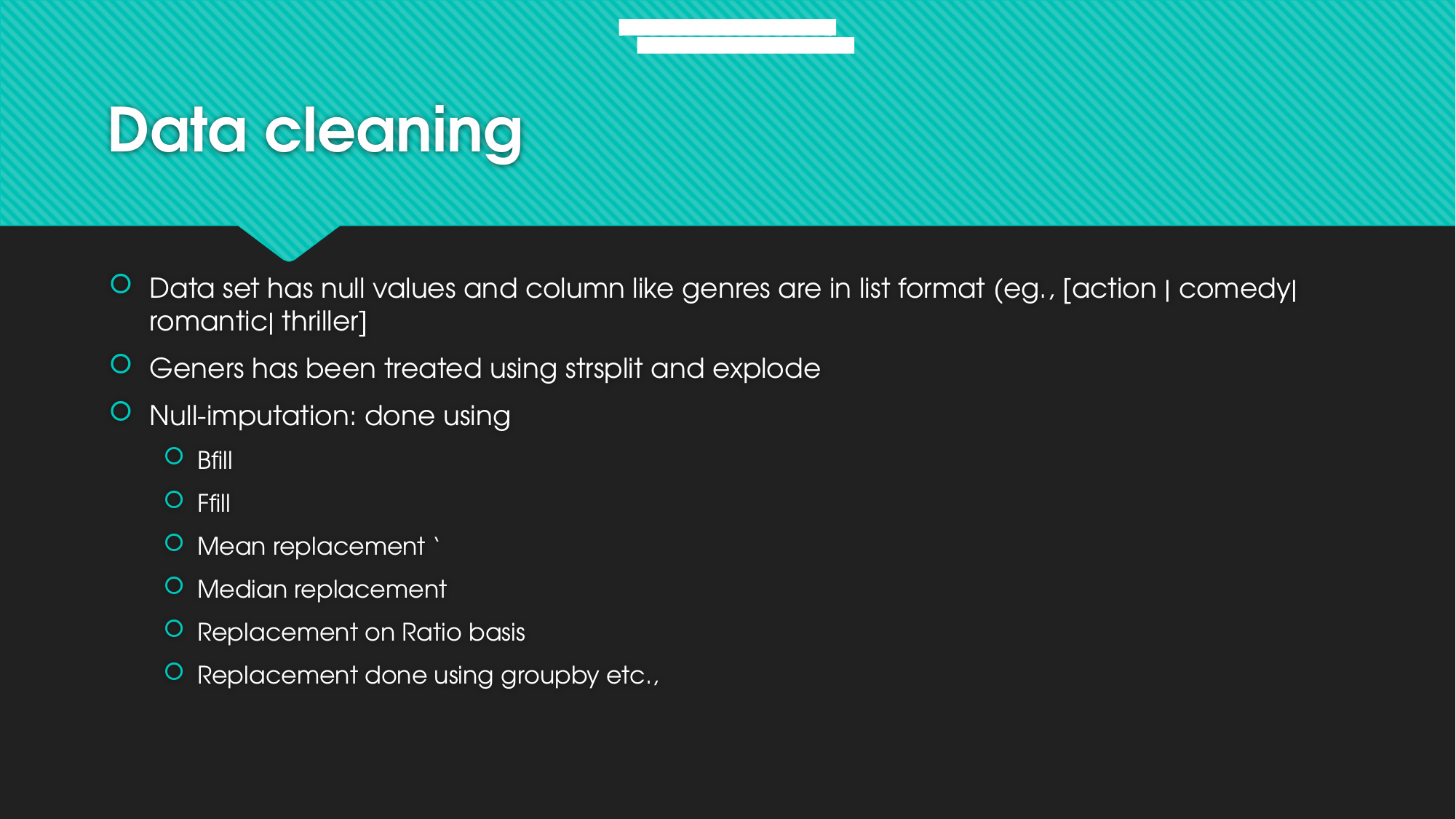

[Action, Adventure, Fantasy, Sci-Fi]
[Action, Adventure, Fantasy, Sci-Fi]
# Data cleaning
Data set has null values and column like genres are in list format (eg., [action | comedy| romantic| thriller]
Geners has been treated using strsplit and explode
Null-imputation: done using
Bfill
Ffill
Mean replacement ‘
Median replacement
Replacement on Ratio basis
Replacement done using groupby etc.,